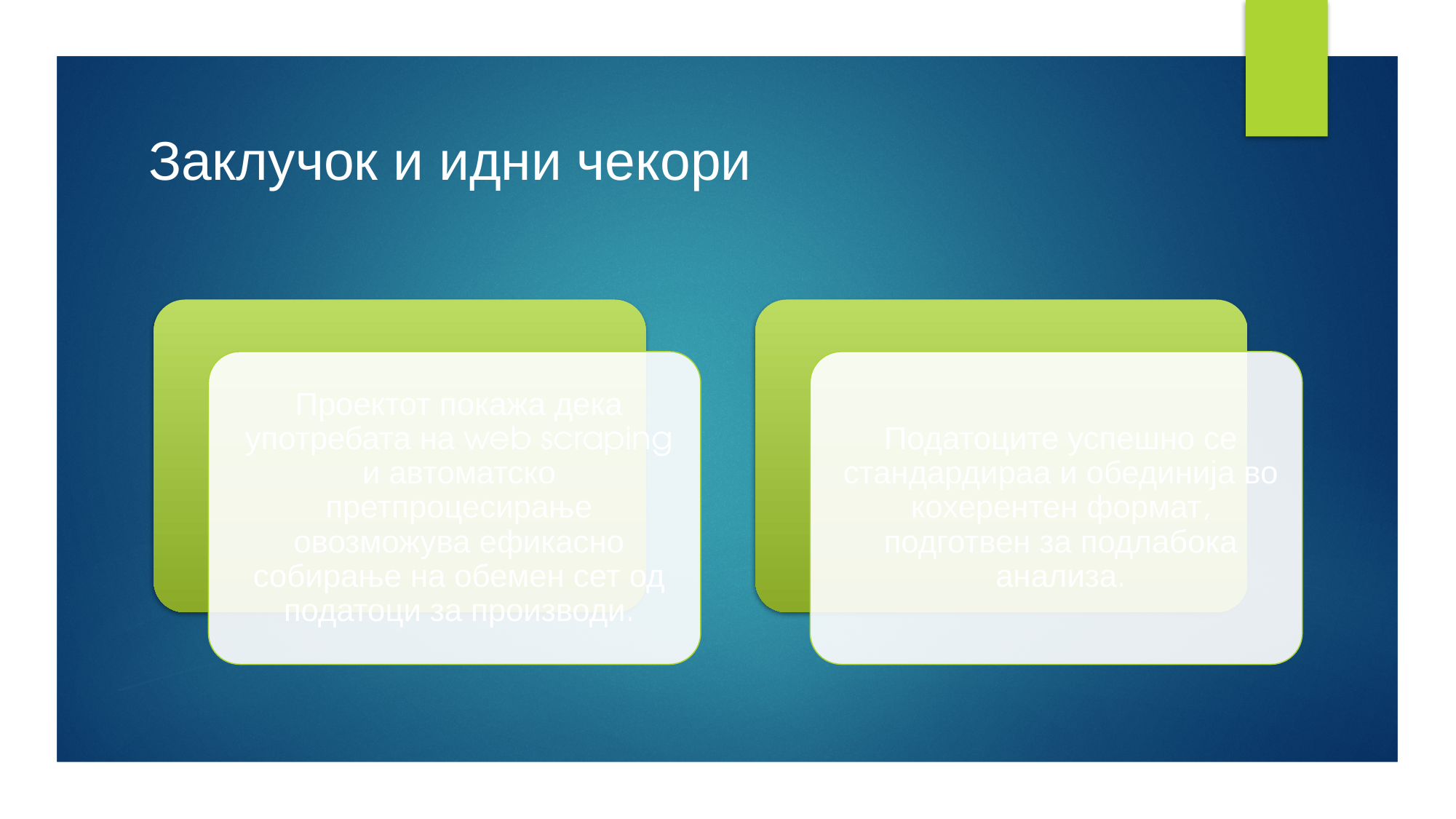

# Заклучок и идни чекори
Проектот покажа дека употребата на web scraping и автоматско претпроцесирање овозможува ефикасно собирање на обемен сет од податоци за производи.
Податоците успешно се стандардираа и обединија во кохерентен формат, подготвен за подлабока анализа.